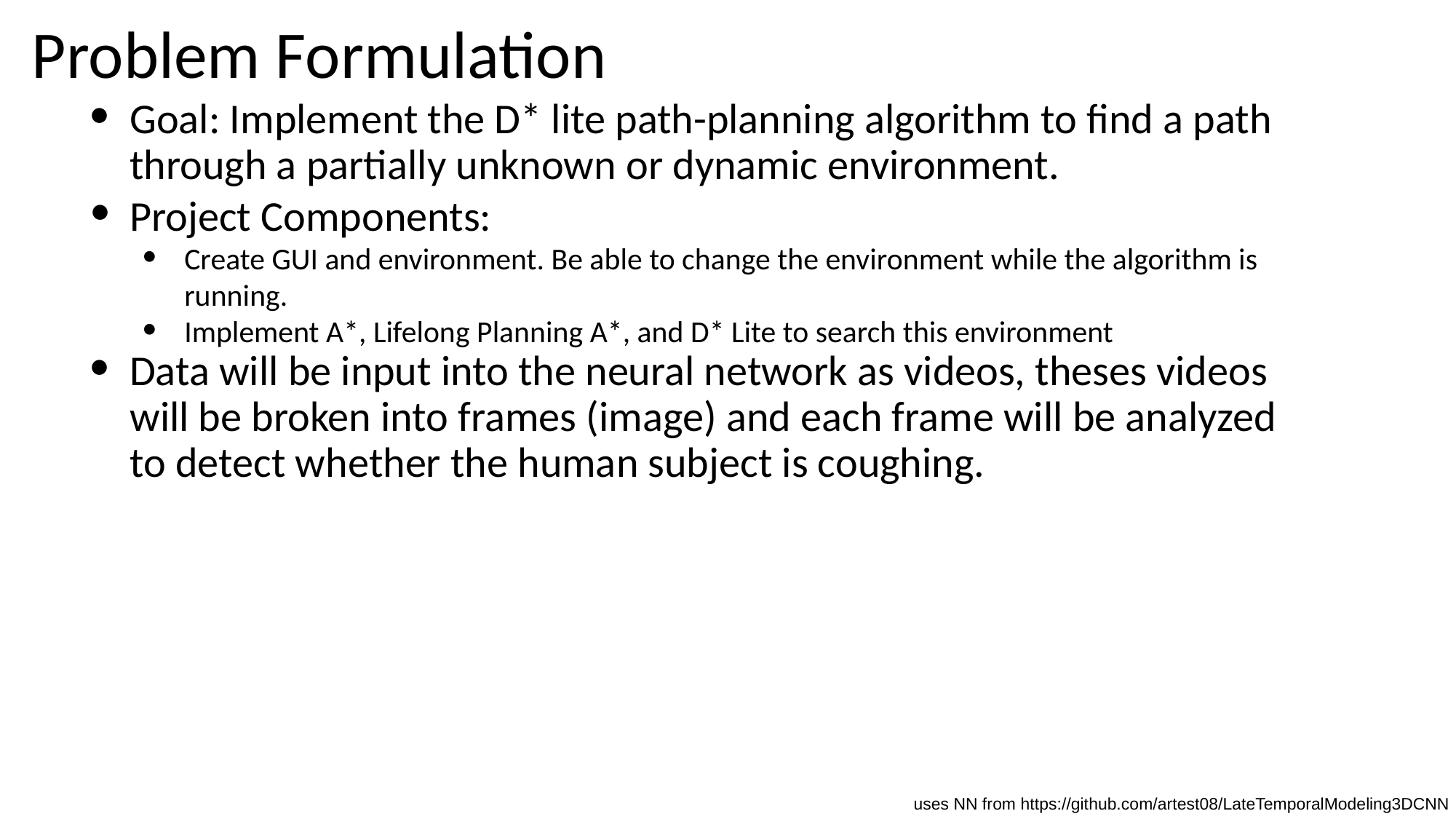

# Problem Formulation
Goal: Implement the D* lite path-planning algorithm to find a path through a partially unknown or dynamic environment.
Project Components:
Create GUI and environment. Be able to change the environment while the algorithm is running.
Implement A*, Lifelong Planning A*, and D* Lite to search this environment
Data will be input into the neural network as videos, theses videos will be broken into frames (image) and each frame will be analyzed to detect whether the human subject is coughing.

uses NN from https://github.com/artest08/LateTemporalModeling3DCNN